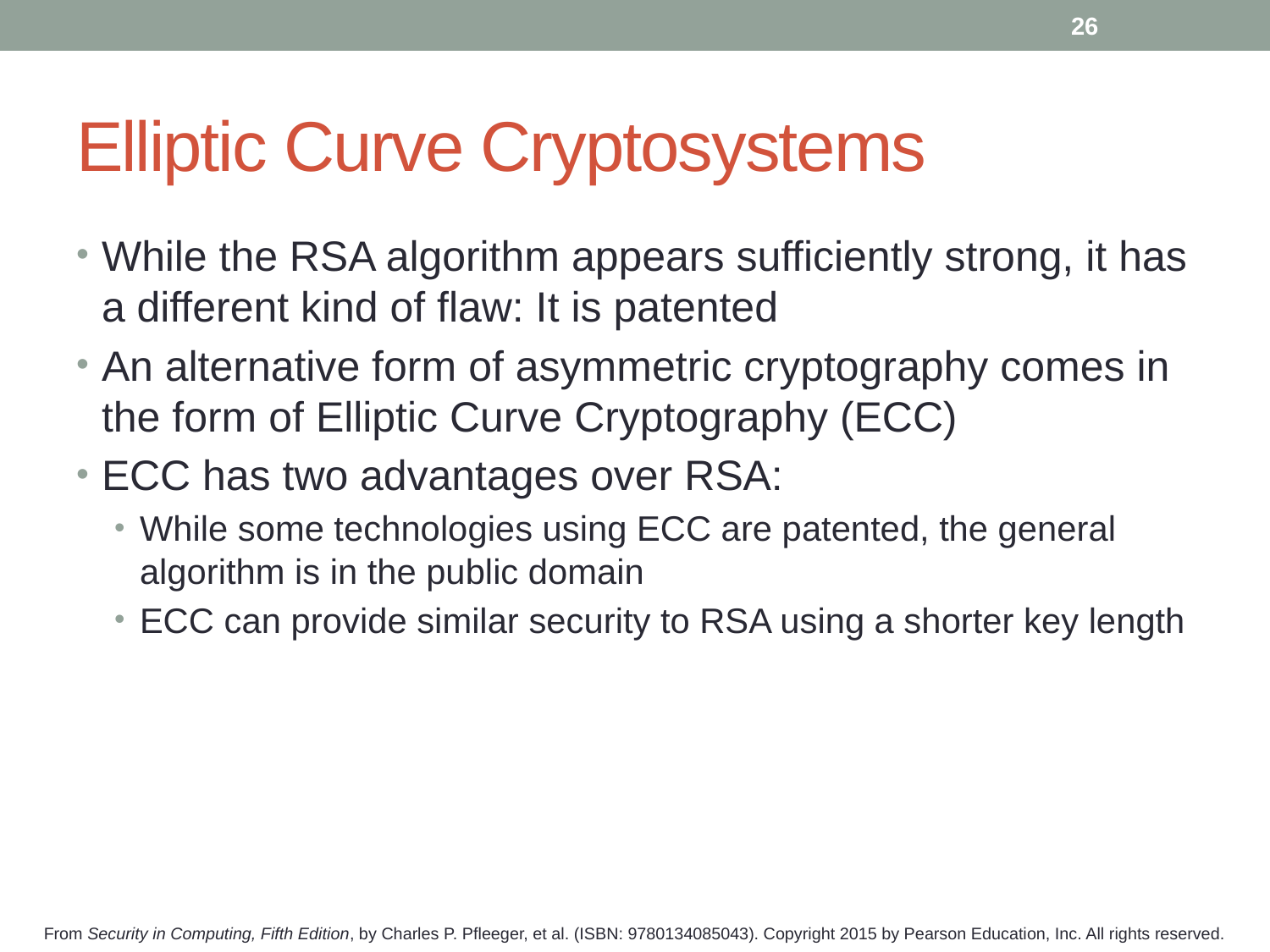

26
# Elliptic Curve Cryptosystems
While the RSA algorithm appears sufficiently strong, it has a different kind of flaw: It is patented
An alternative form of asymmetric cryptography comes in the form of Elliptic Curve Cryptography (ECC)
ECC has two advantages over RSA:
While some technologies using ECC are patented, the general algorithm is in the public domain
ECC can provide similar security to RSA using a shorter key length
From Security in Computing, Fifth Edition, by Charles P. Pfleeger, et al. (ISBN: 9780134085043). Copyright 2015 by Pearson Education, Inc. All rights reserved.